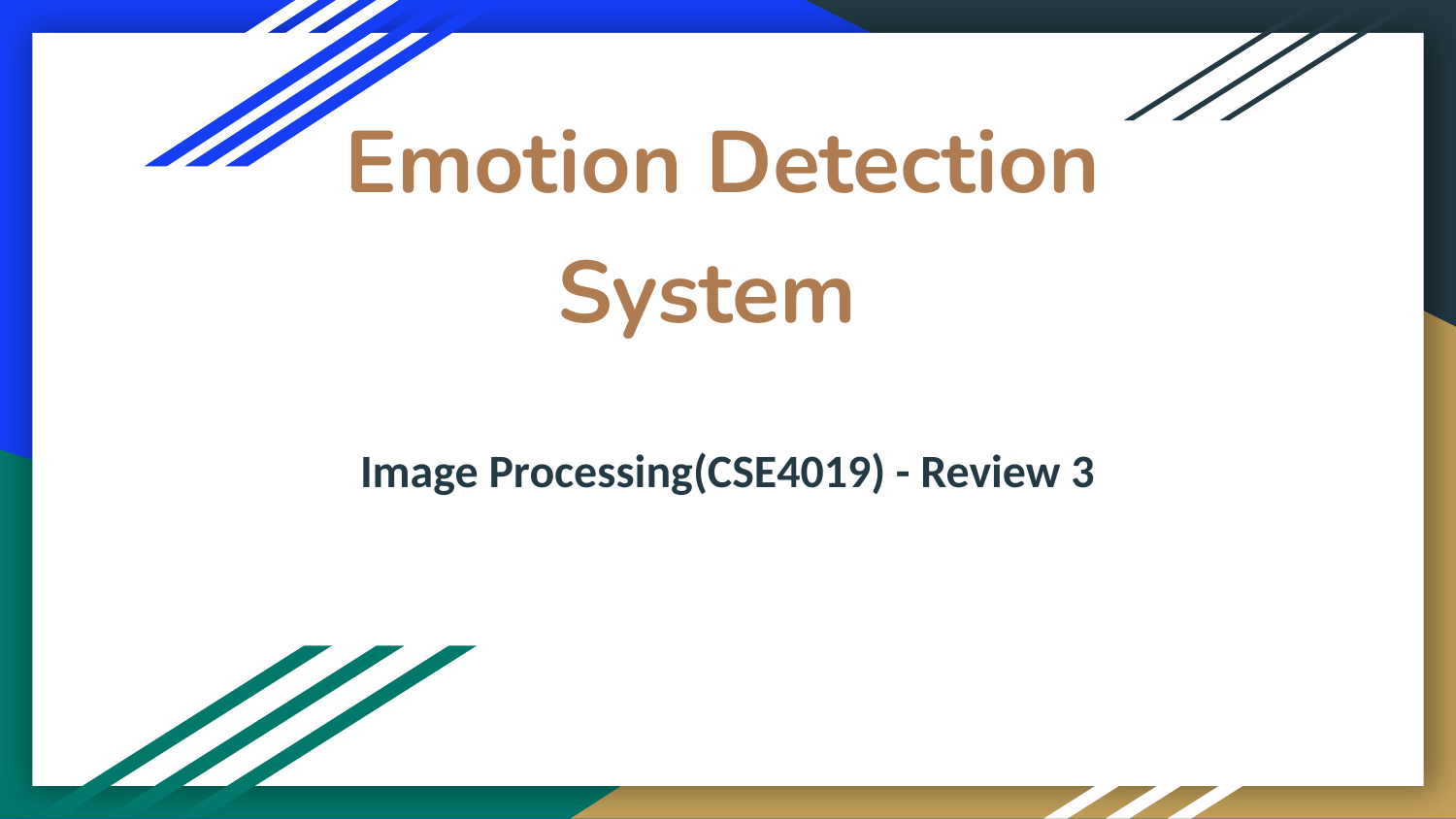

# Emotion Detection System
Image Processing(CSE4019) - Review 3